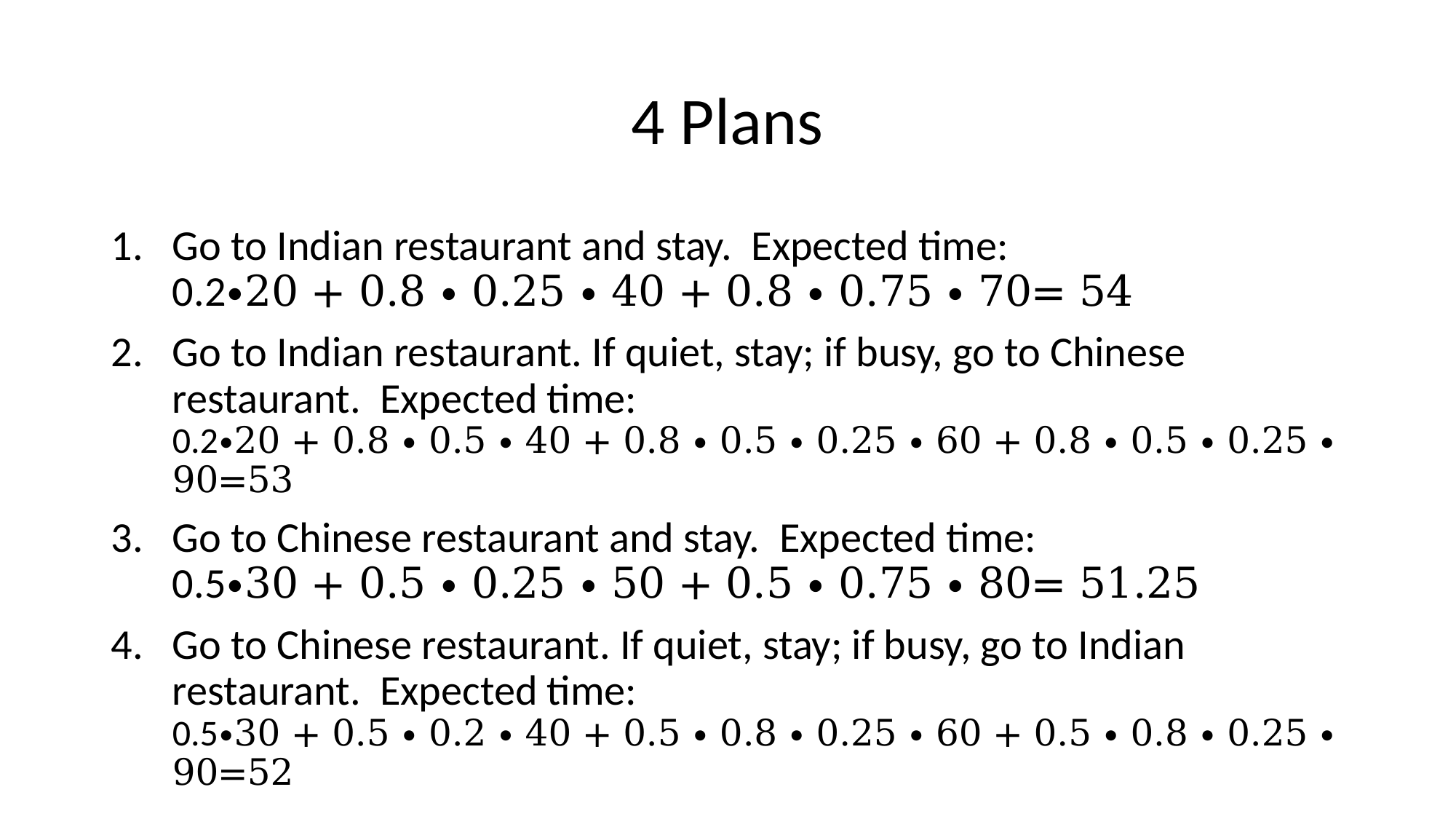

# 4 Plans
Go to Indian restaurant and stay.  Expected time:
0.2∙20 + 0.8 ∙ 0.25 ∙ 40 + 0.8 ∙ 0.75 ∙ 70= 54
Go to Indian restaurant. If quiet, stay; if busy, go to Chinese restaurant.  Expected time:
0.2∙20 + 0.8 ∙ 0.5 ∙ 40 + 0.8 ∙ 0.5 ∙ 0.25 ∙ 60 + 0.8 ∙ 0.5 ∙ 0.25 ∙ 90=53
Go to Chinese restaurant and stay.  Expected time:
0.5∙30 + 0.5 ∙ 0.25 ∙ 50 + 0.5 ∙ 0.75 ∙ 80= 51.25
Go to Chinese restaurant. If quiet, stay; if busy, go to Indian restaurant.  Expected time:
0.5∙30 + 0.5 ∙ 0.2 ∙ 40 + 0.5 ∙ 0.8 ∙ 0.25 ∙ 60 + 0.5 ∙ 0.8 ∙ 0.25 ∙ 90=52